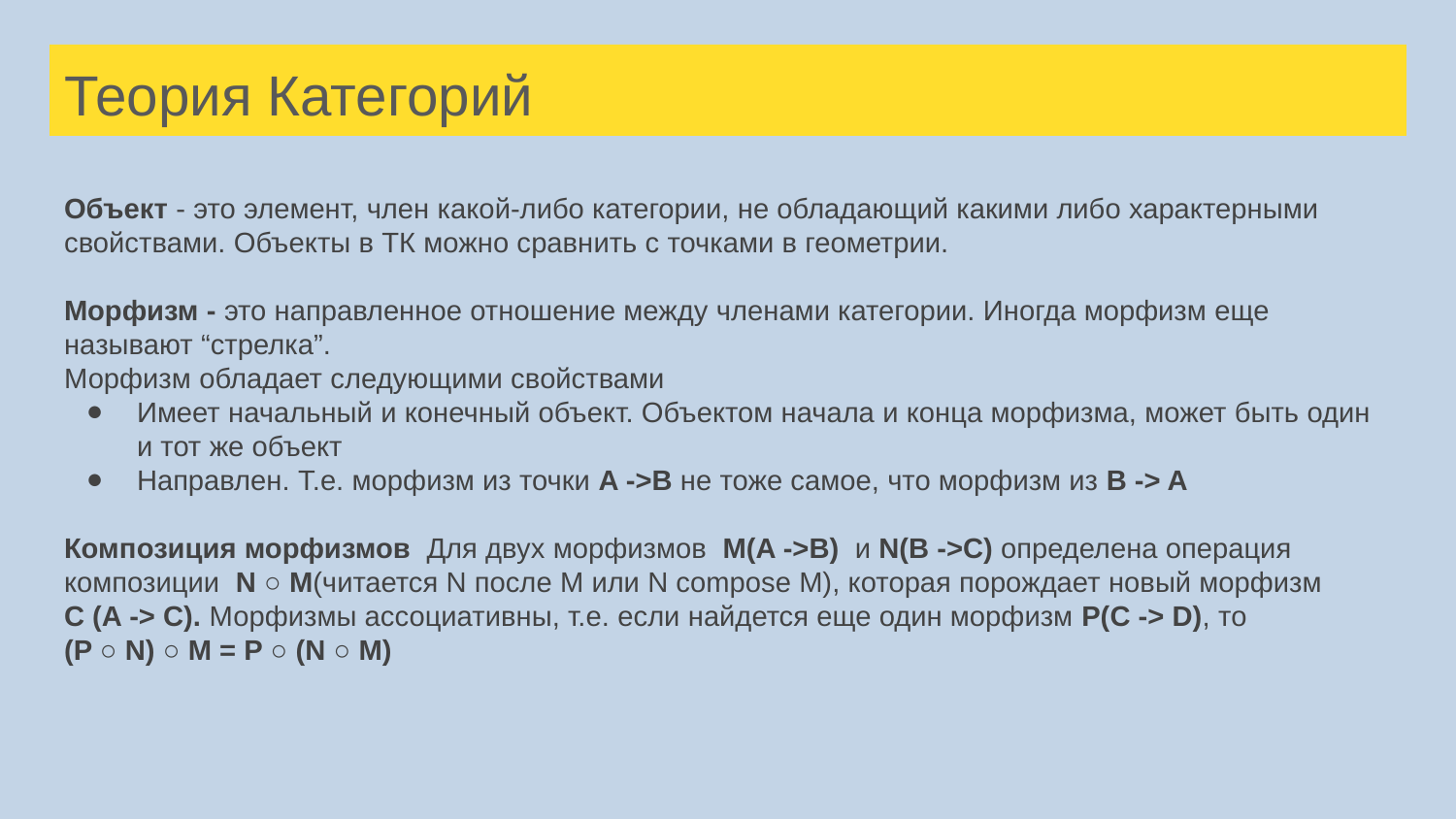

# Теория Категорий
Объект - это элемент, член какой-либо категории, не обладающий какими либо характерными свойствами. Объекты в ТК можно сравнить с точками в геометрии.

Морфизм - это направленное отношение между членами категории. Иногда морфизм еще называют “стрелка”.
Морфизм обладает следующими свойствами
Имеет начальный и конечный объект. Объектом начала и конца морфизма, может быть один и тот же объект
Направлен. Т.е. морфизм из точки A ->B не тоже самое, что морфизм из B -> A

Композиция морфизмов  Для двух морфизмов  M(A ->B)  и N(B ->C) определена операция композиции  N ○ M(читается N после M или N compose M), которая порождает новый морфизм
C (A -> C). Морфизмы ассоциативны, т.е. если найдется еще один морфизм P(C -> D), то
(P ○ N) ○ M = P ○ (N ○ M)